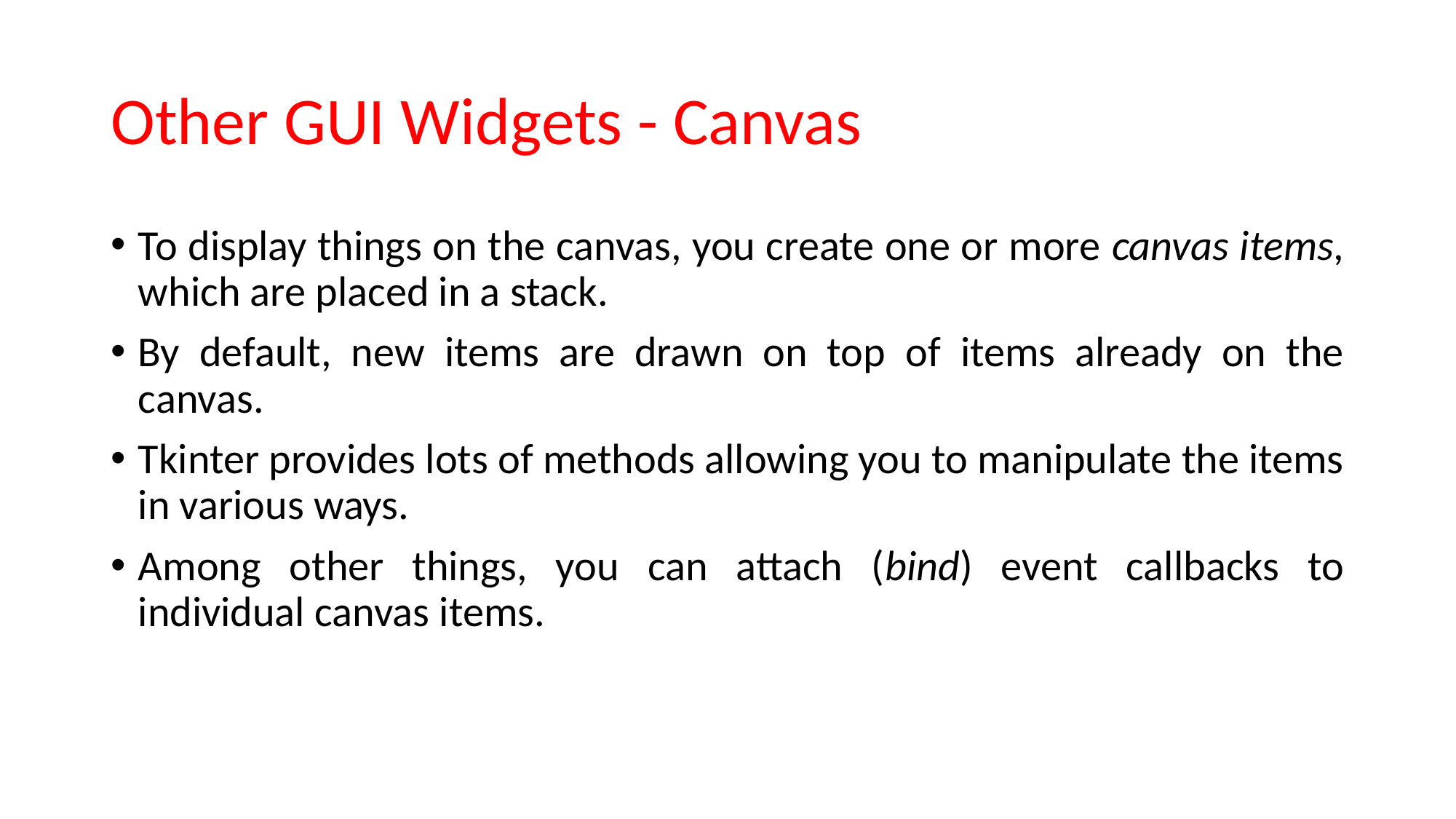

# Other GUI Widgets - Canvas
To display things on the canvas, you create one or more canvas items, which are placed in a stack.
By default, new items are drawn on top of items already on the canvas.
Tkinter provides lots of methods allowing you to manipulate the items in various ways.
Among other things, you can attach (bind) event callbacks to individual canvas items.